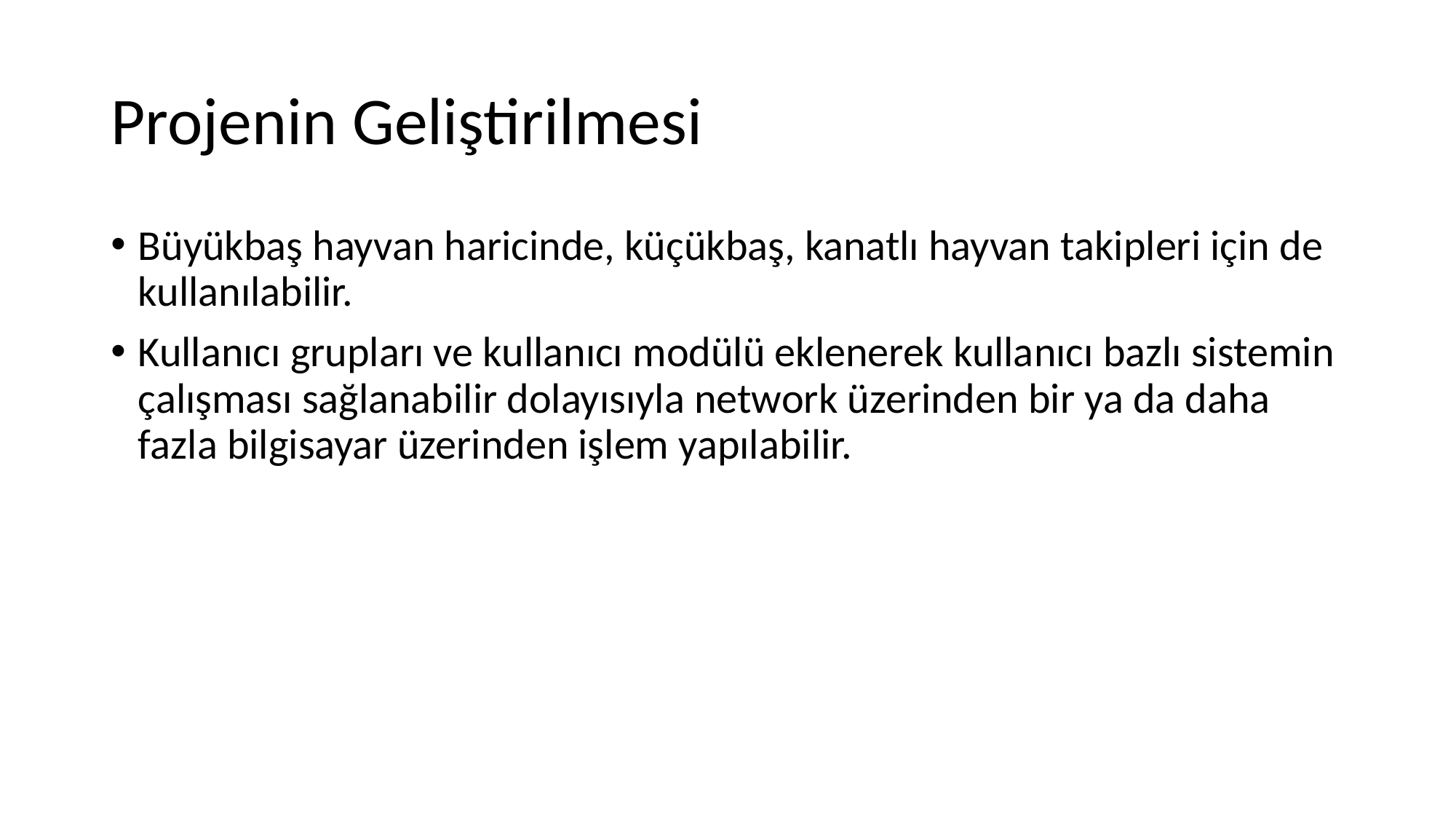

# Projenin Geliştirilmesi
Büyükbaş hayvan haricinde, küçükbaş, kanatlı hayvan takipleri için de kullanılabilir.
Kullanıcı grupları ve kullanıcı modülü eklenerek kullanıcı bazlı sistemin çalışması sağlanabilir dolayısıyla network üzerinden bir ya da daha fazla bilgisayar üzerinden işlem yapılabilir.